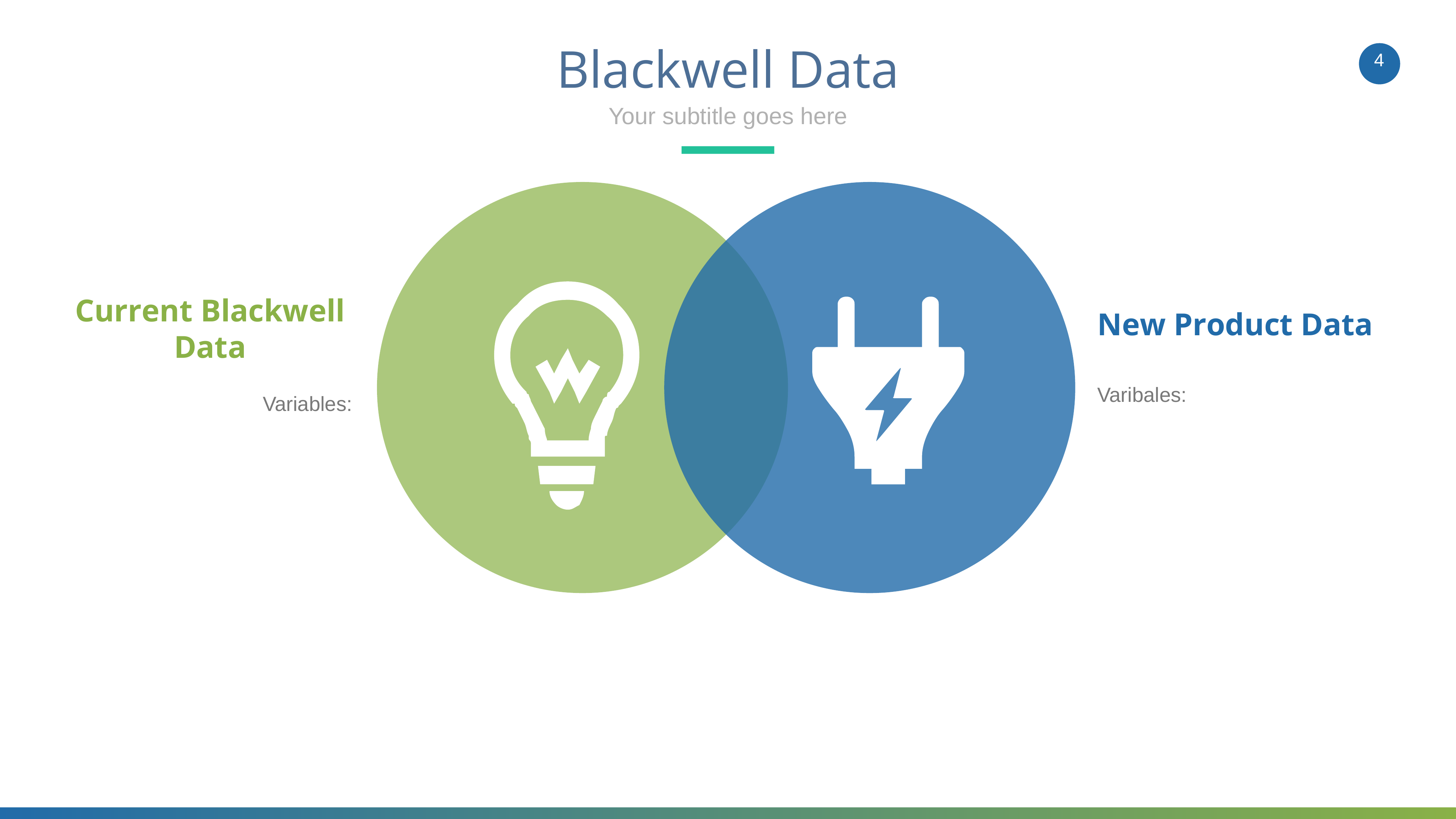

# Blackwell Data
Your subtitle goes here

Current Blackwell Data
Variables:

New Product Data
Varibales: